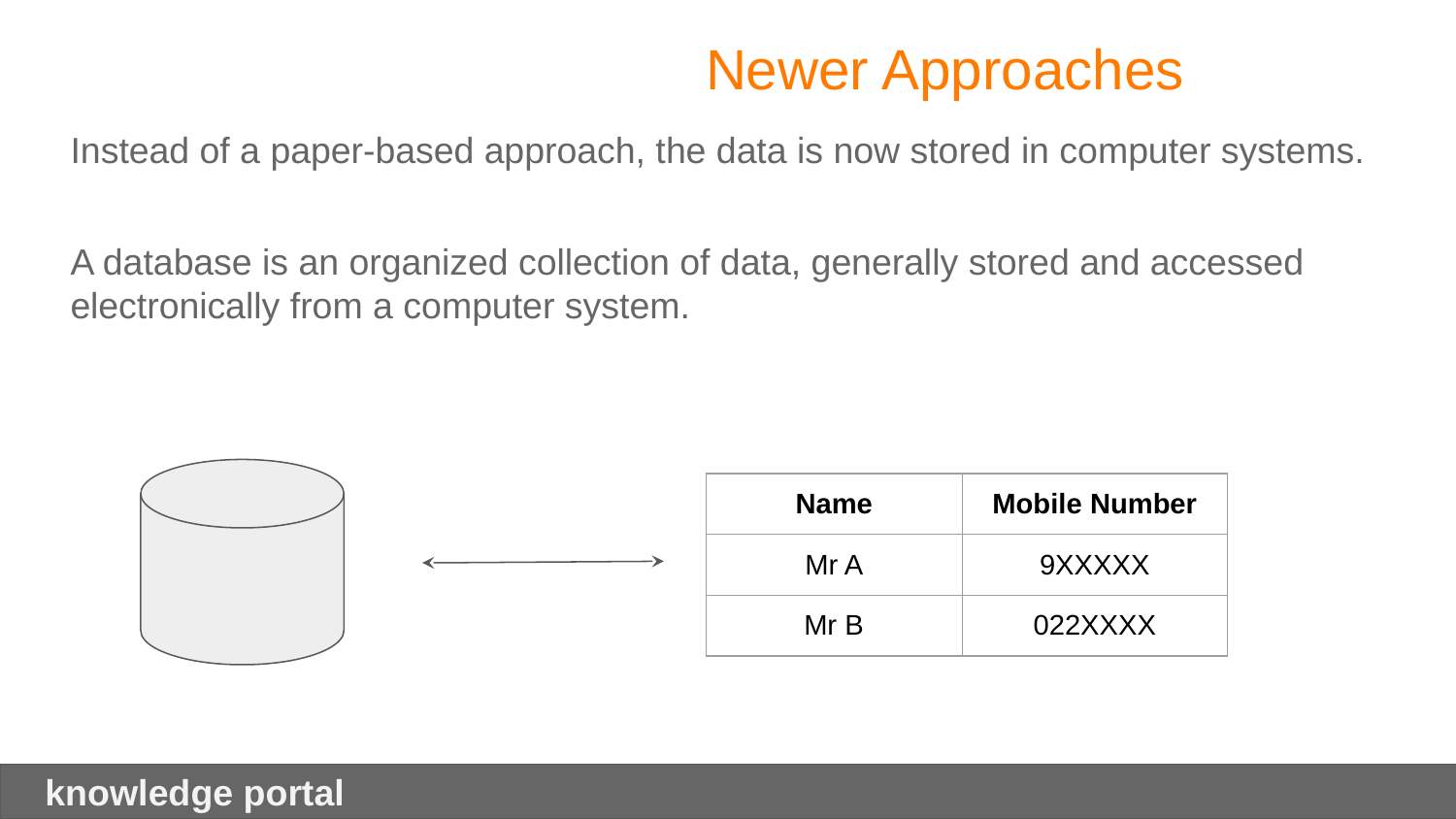

Newer Approaches

Instead of a paper-based approach, the data is now stored in computer systems.

A database is an organized collection of data, generally stored and accessed electronically from a computer system.

| Name | Mobile Number |
| --- | --- |
| Mr A | 9XXXXX |
| Mr B | 022XXXX |
   knowledge portal